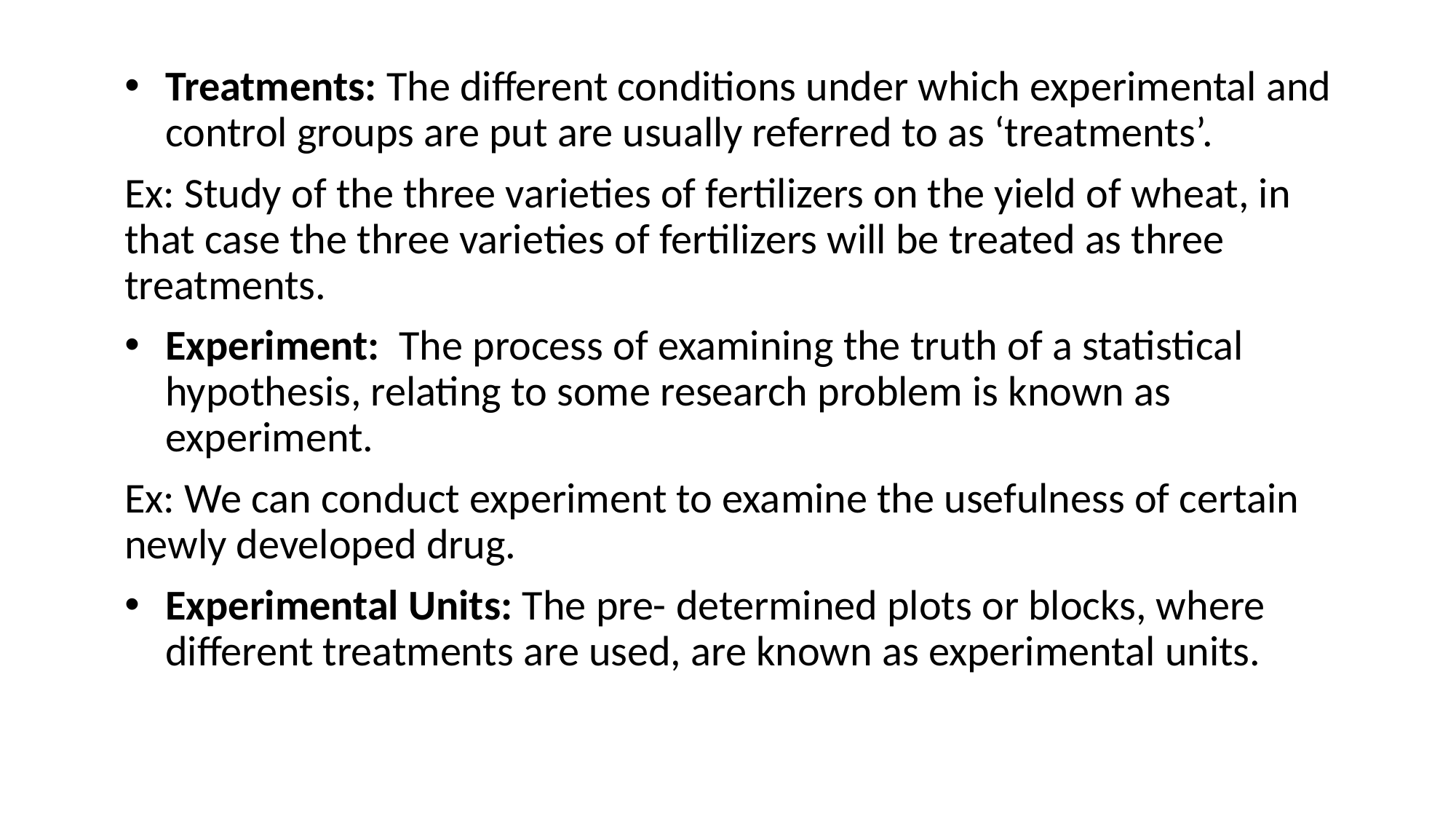

Treatments: The different conditions under which experimental and control groups are put are usually referred to as ‘treatments’.
Ex: Study of the three varieties of fertilizers on the yield of wheat, in that case the three varieties of fertilizers will be treated as three treatments.
Experiment:  The process of examining the truth of a statistical hypothesis, relating to some research problem is known as experiment.
Ex: We can conduct experiment to examine the usefulness of certain newly developed drug.
Experimental Units: The pre- determined plots or blocks, where different treatments are used, are known as experimental units.